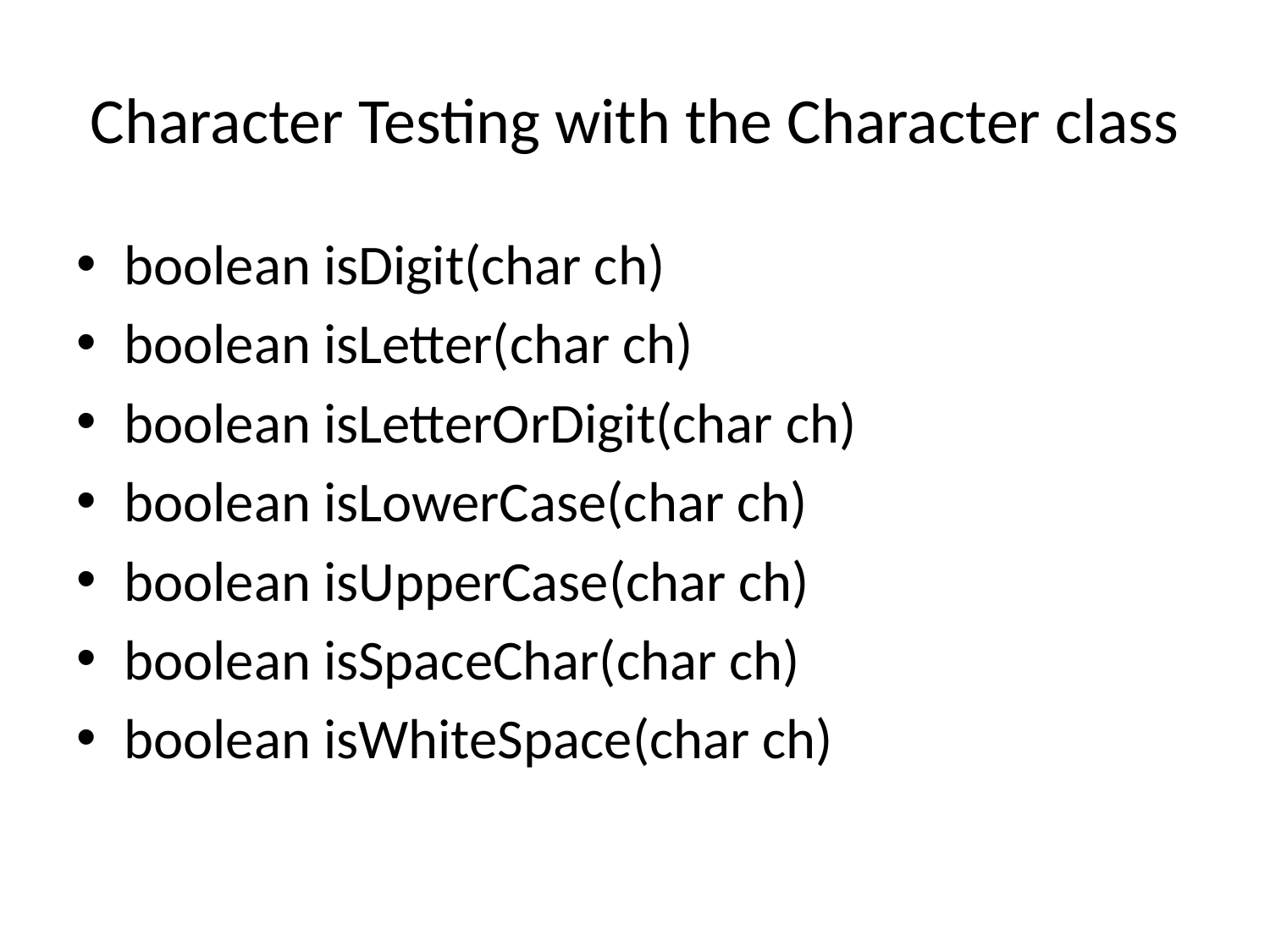

# Character Testing with the Character class
boolean isDigit(char ch)
boolean isLetter(char ch)
boolean isLetterOrDigit(char ch)
boolean isLowerCase(char ch)
boolean isUpperCase(char ch)
boolean isSpaceChar(char ch)
boolean isWhiteSpace(char ch)